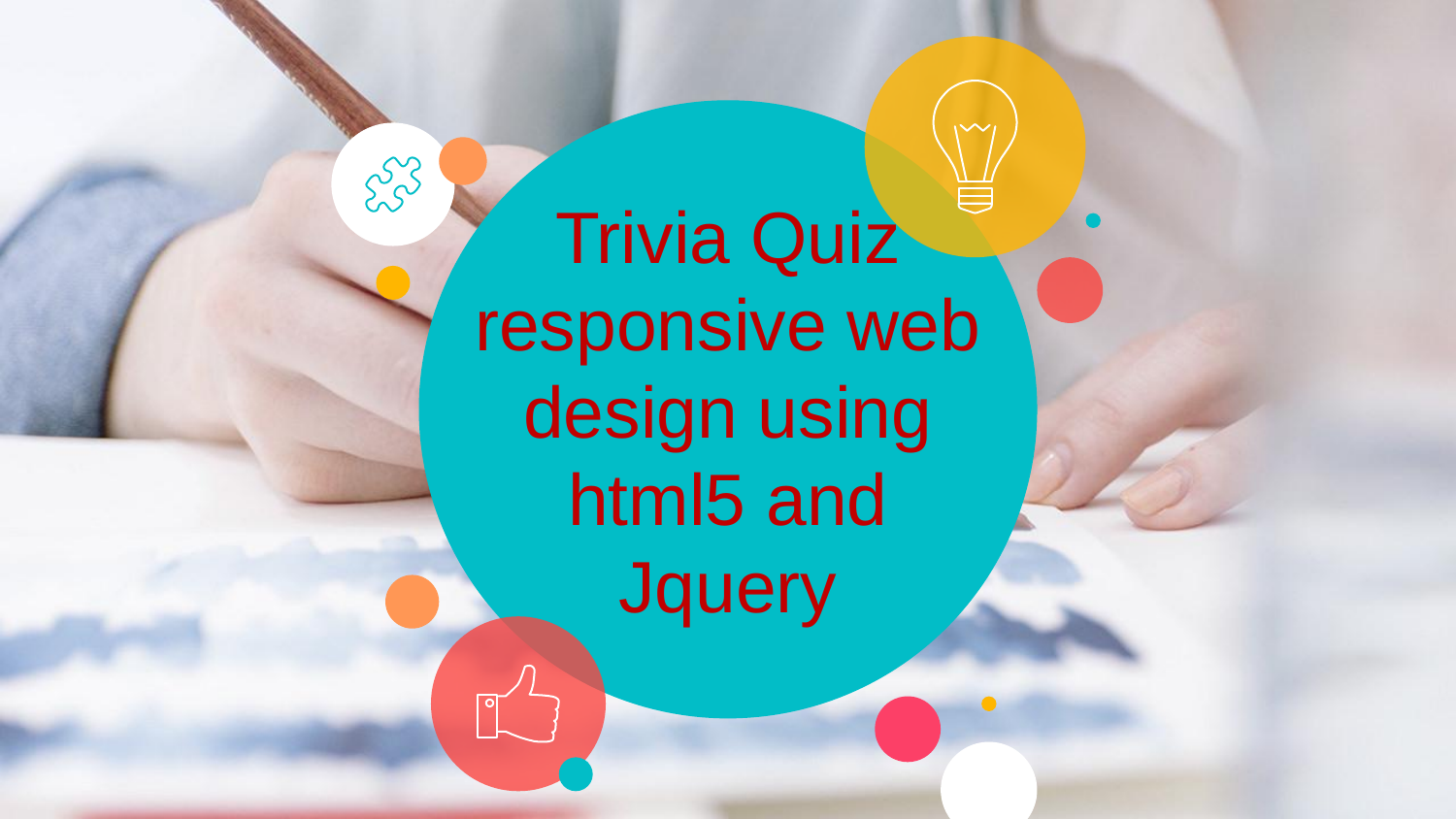

# Trivia Quiz responsive web design using html5 and Jquery